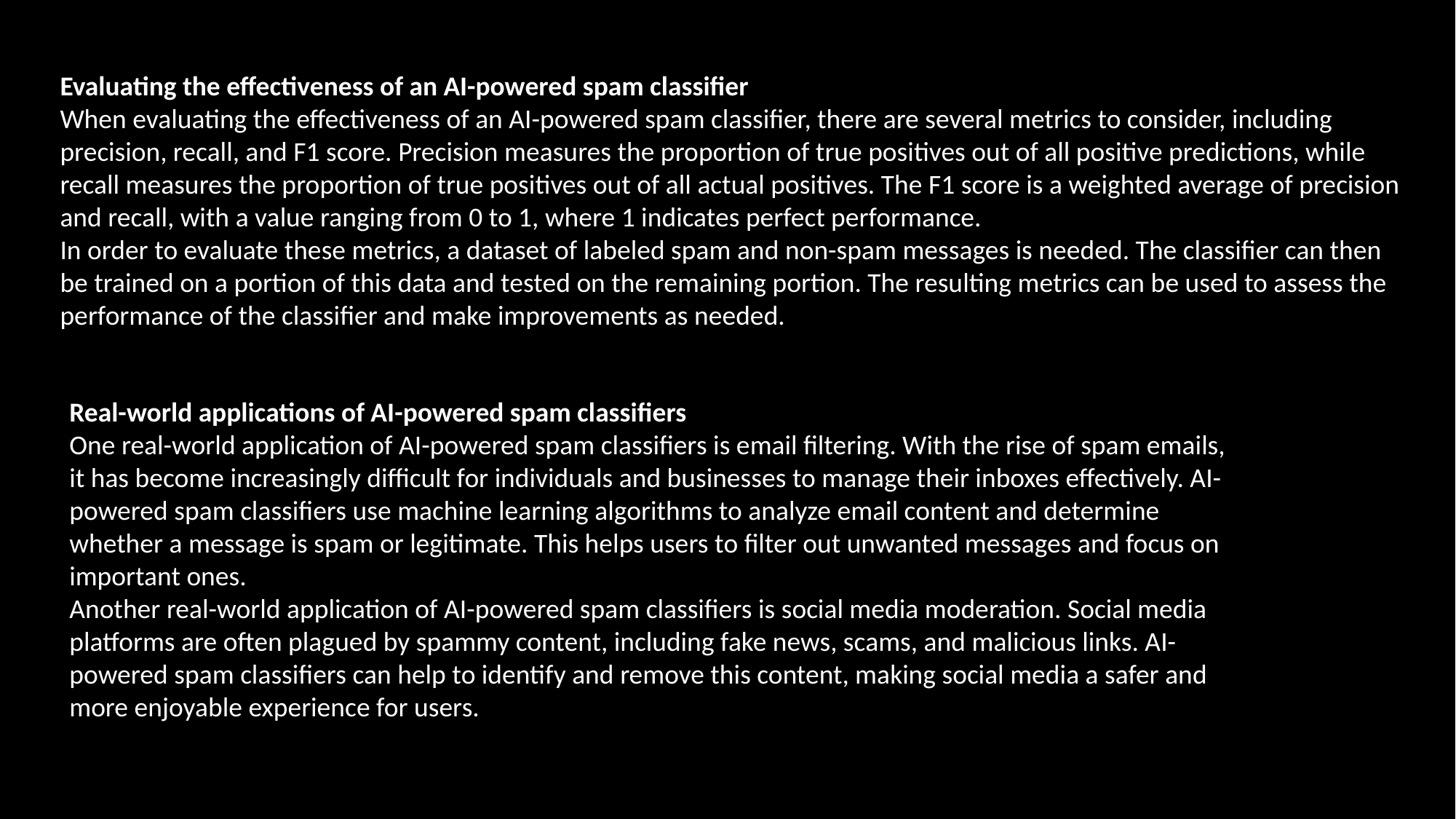

Evaluating the effectiveness of an AI-powered spam classifier
When evaluating the effectiveness of an AI-powered spam classifier, there are several metrics to consider, including precision, recall, and F1 score. Precision measures the proportion of true positives out of all positive predictions, while recall measures the proportion of true positives out of all actual positives. The F1 score is a weighted average of precision and recall, with a value ranging from 0 to 1, where 1 indicates perfect performance.
In order to evaluate these metrics, a dataset of labeled spam and non-spam messages is needed. The classifier can then be trained on a portion of this data and tested on the remaining portion. The resulting metrics can be used to assess the performance of the classifier and make improvements as needed.
Real-world applications of AI-powered spam classifiers
One real-world application of AI-powered spam classifiers is email filtering. With the rise of spam emails, it has become increasingly difficult for individuals and businesses to manage their inboxes effectively. AI-powered spam classifiers use machine learning algorithms to analyze email content and determine whether a message is spam or legitimate. This helps users to filter out unwanted messages and focus on important ones.
Another real-world application of AI-powered spam classifiers is social media moderation. Social media platforms are often plagued by spammy content, including fake news, scams, and malicious links. AI-powered spam classifiers can help to identify and remove this content, making social media a safer and more enjoyable experience for users.